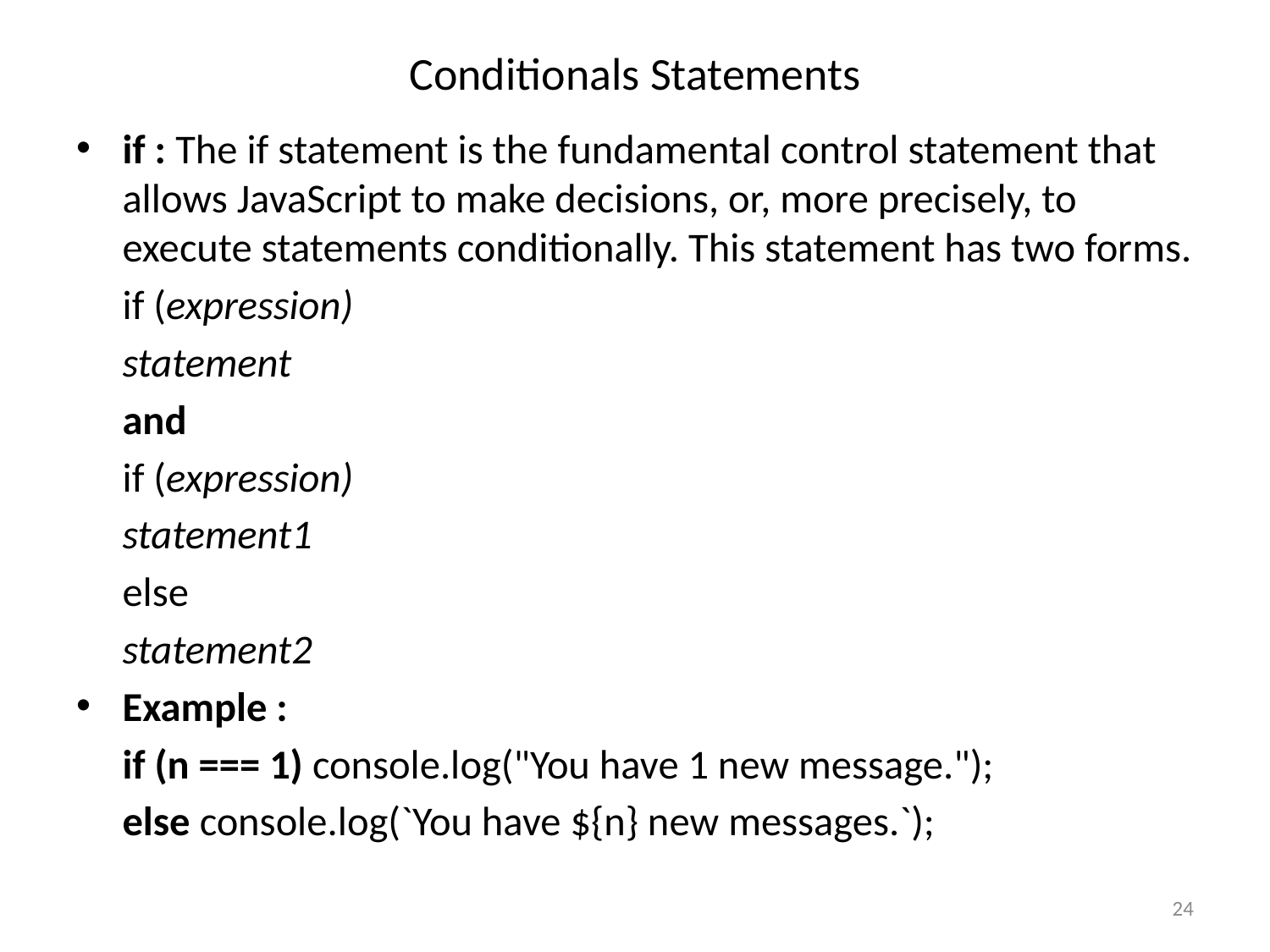

# Conditionals Statements
if : The if statement is the fundamental control statement that allows JavaScript to make decisions, or, more precisely, to execute statements conditionally. This statement has two forms.
	if (expression)
		statement
	and
	if (expression)
		statement1
	else
		statement2
Example :
	if (n === 1) console.log("You have 1 new message.");
	else console.log(`You have ${n} new messages.`);

24